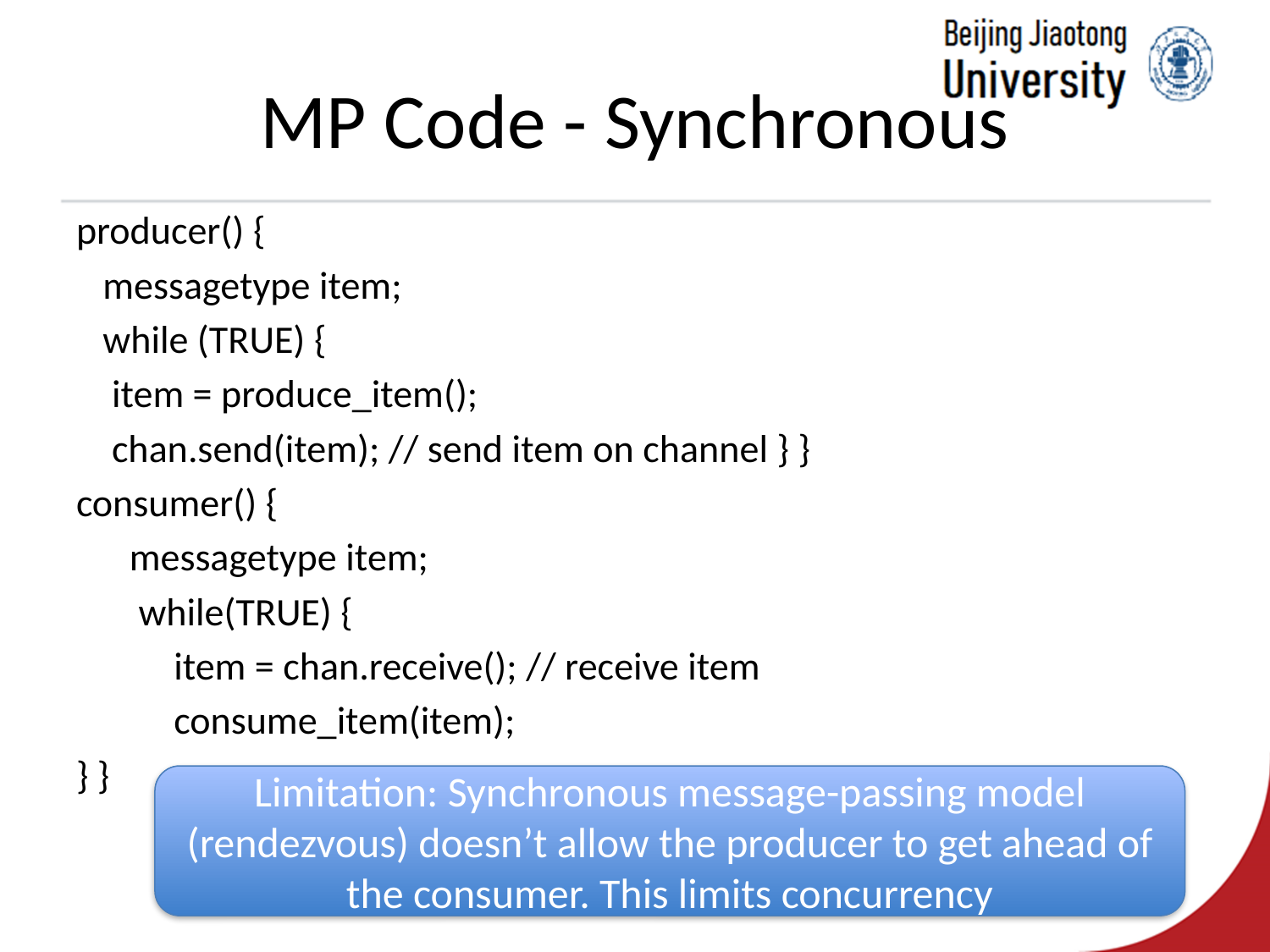

# MP Code - Synchronous
producer() {
   messagetype item;
   while (TRUE) {
    item = produce_item();
    chan.send(item); // send item on channel } }
consumer() {
      messagetype item;
       while(TRUE) {
           item = chan.receive(); // receive item
           consume_item(item);
} }
Limitation: Synchronous message-passing model (rendezvous) doesn’t allow the producer to get ahead of the consumer. This limits concurrency